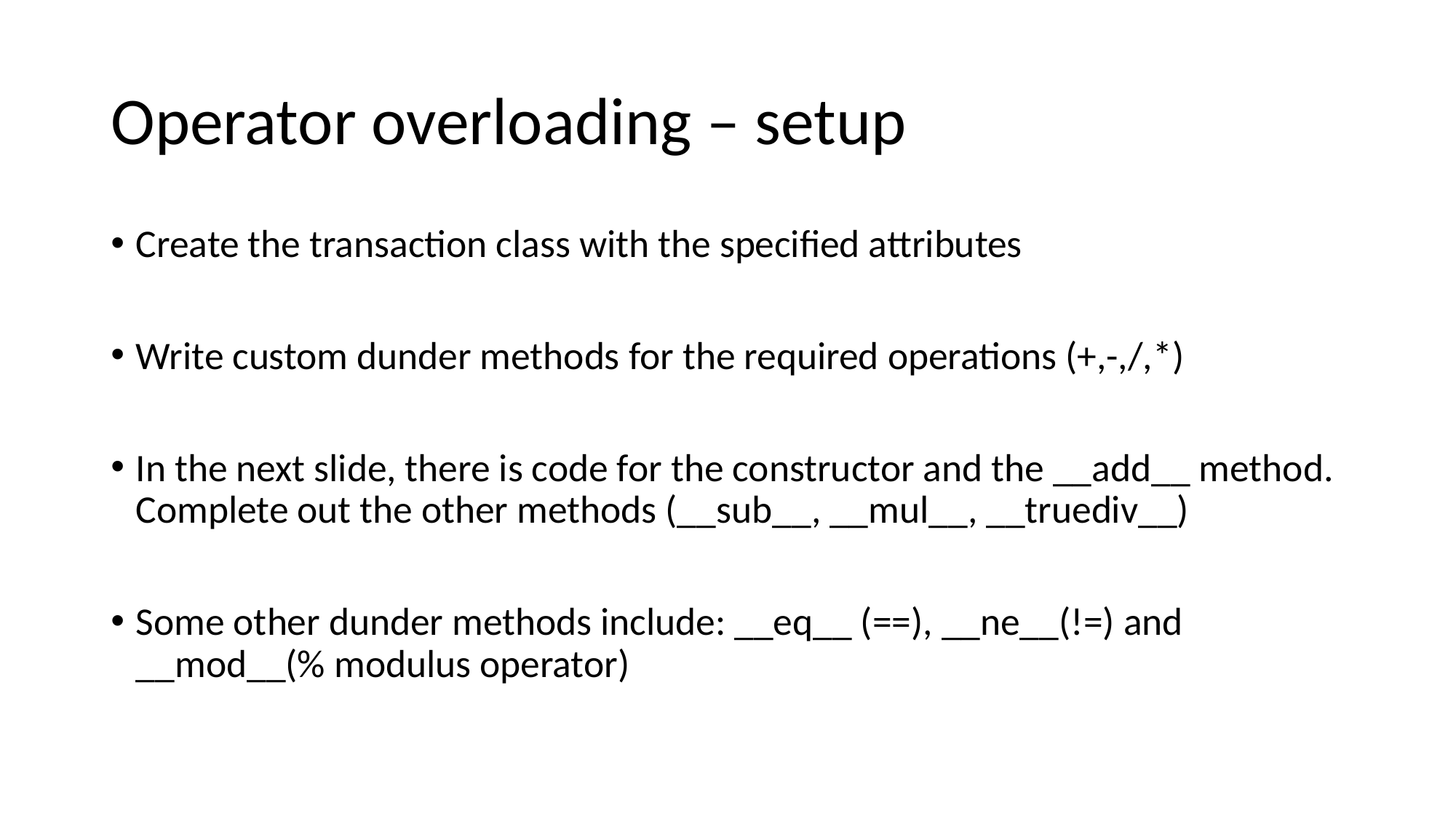

# Operator overloading – setup
Create the transaction class with the specified attributes

Write custom dunder methods for the required operations (+,-,/,*)

In the next slide, there is code for the constructor and the __add__ method. Complete out the other methods (__sub__, __mul__, __truediv__)

Some other dunder methods include: __eq__ (==), __ne__(!=) and __mod__(% modulus operator)